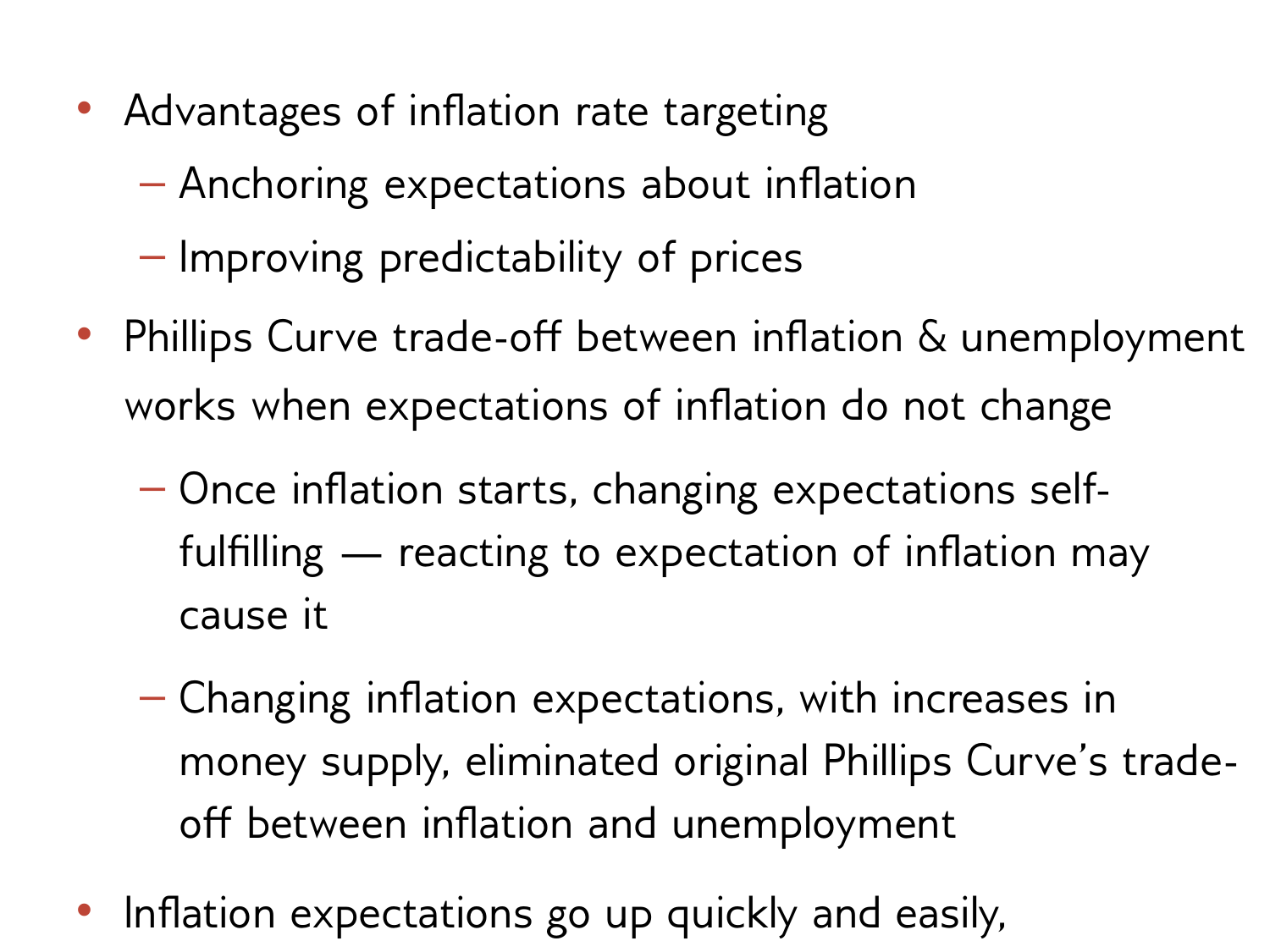

Advantages of inflation rate targeting
Anchoring expectations about inflation
Improving predictability of prices
Phillips Curve trade-off between inflation & unemployment works when expectations of inflation do not change
Once inflation starts, changing expectations self-fulfilling — reacting to expectation of inflation may cause it
Changing inflation expectations, with increases in money supply, eliminated original Phillips Curve’s trade-off between inflation and unemployment
Inflation expectations go up quickly and easily,
but come down slowly and painfully